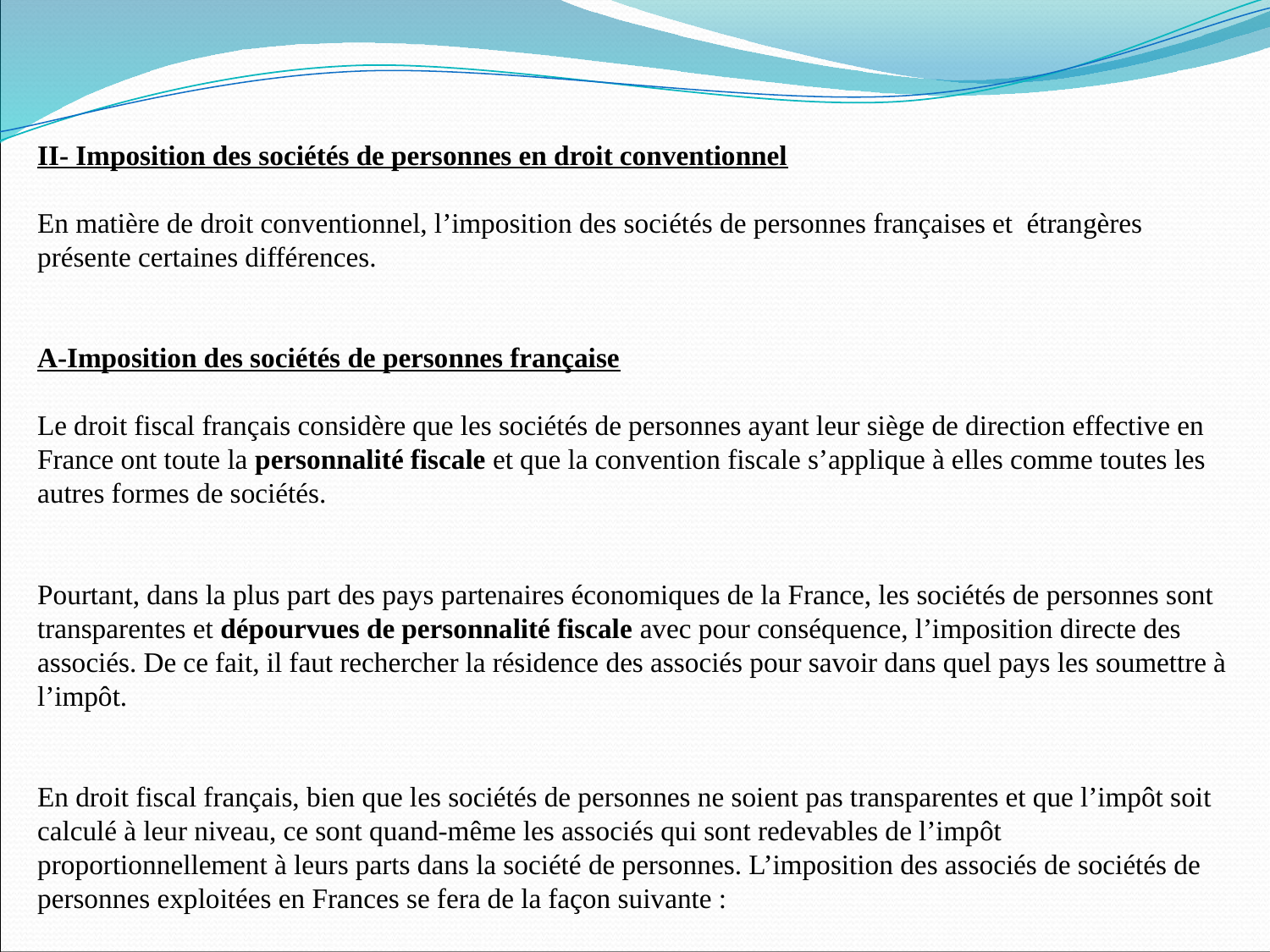

II- Imposition des sociétés de personnes en droit conventionnel

En matière de droit conventionnel, l’imposition des sociétés de personnes françaises et  étrangères présente certaines différences.

A-Imposition des sociétés de personnes française

Le droit fiscal français considère que les sociétés de personnes ayant leur siège de direction effective en France ont toute la personnalité fiscale et que la convention fiscale s’applique à elles comme toutes les autres formes de sociétés.

Pourtant, dans la plus part des pays partenaires économiques de la France, les sociétés de personnes sont transparentes et dépourvues de personnalité fiscale avec pour conséquence, l’imposition directe des associés. De ce fait, il faut rechercher la résidence des associés pour savoir dans quel pays les soumettre à l’impôt.

En droit fiscal français, bien que les sociétés de personnes ne soient pas transparentes et que l’impôt soit calculé à leur niveau, ce sont quand-même les associés qui sont redevables de l’impôt proportionnellement à leurs parts dans la société de personnes. L’imposition des associés de sociétés de personnes exploitées en Frances se fera de la façon suivante :